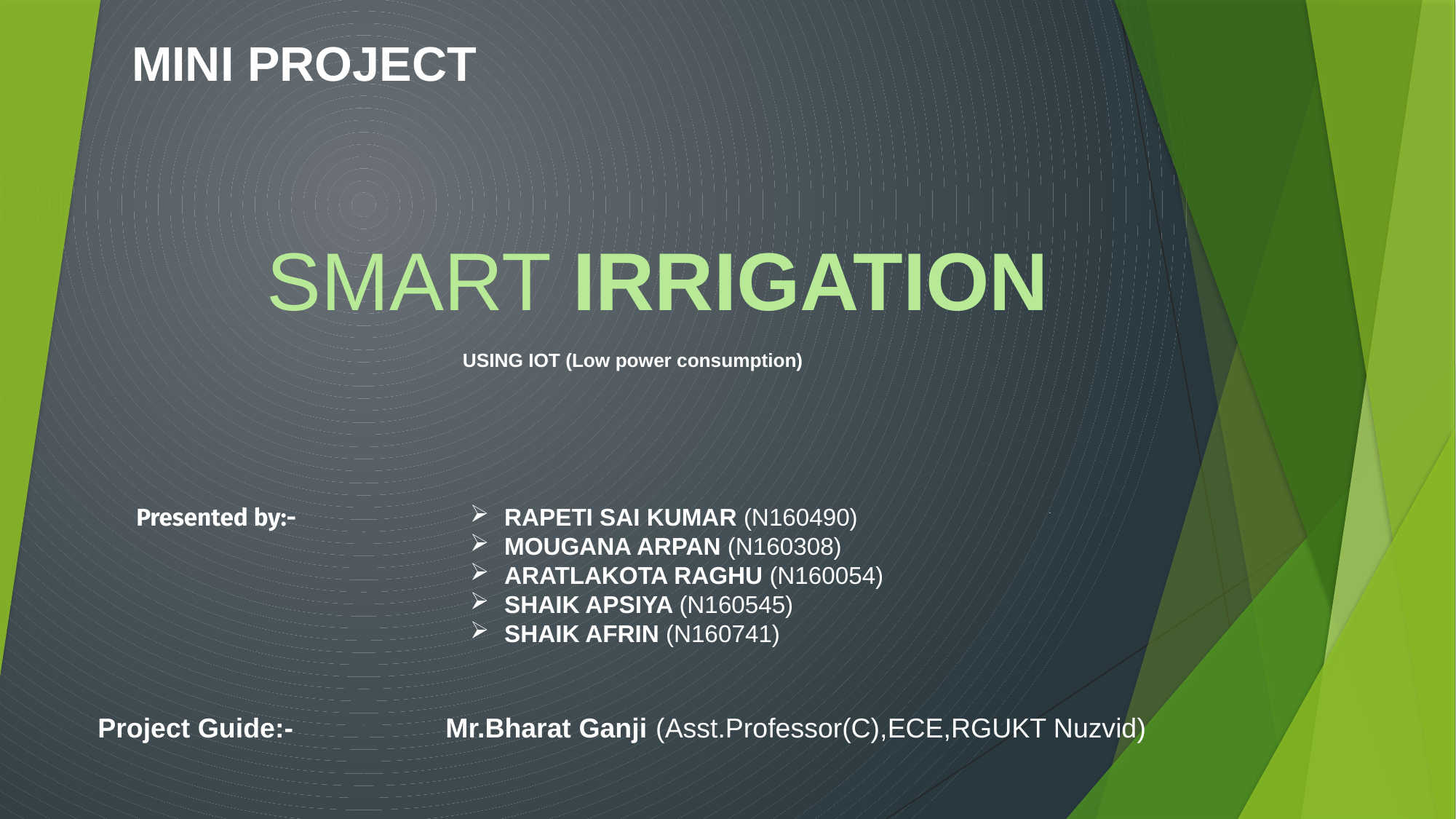

MINI PROJECT

# SMART IRRIGATION
USING IOT (Low power consumption)

Presented by:-
RAPETI SAI KUMAR (N160490)
MOUGANA ARPAN (N160308)
ARATLAKOTA RAGHU (N160054)
SHAIK APSIYA (N160545)
SHAIK AFRIN (N160741)
.
Project Guide:-                    Mr.Bharat Ganji (Asst.Professor(C),ECE,RGUKT Nuzvid)